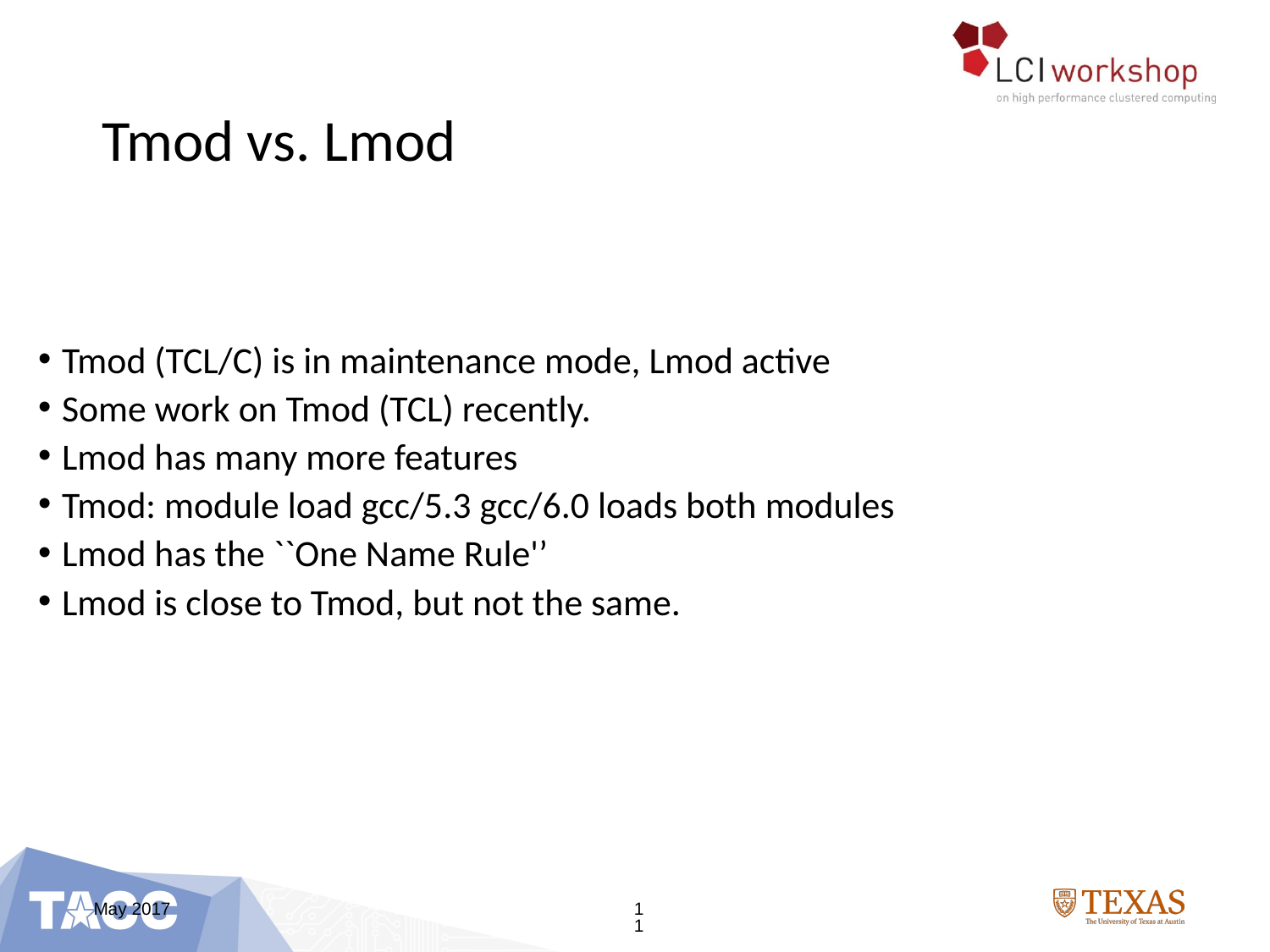

# Tmod vs. Lmod
Tmod (TCL/C) is in maintenance mode, Lmod active
Some work on Tmod (TCL) recently.
Lmod has many more features
Tmod: module load gcc/5.3 gcc/6.0 loads both modules
Lmod has the ``One Name Rule'’
Lmod is close to Tmod, but not the same.

May 2017
11